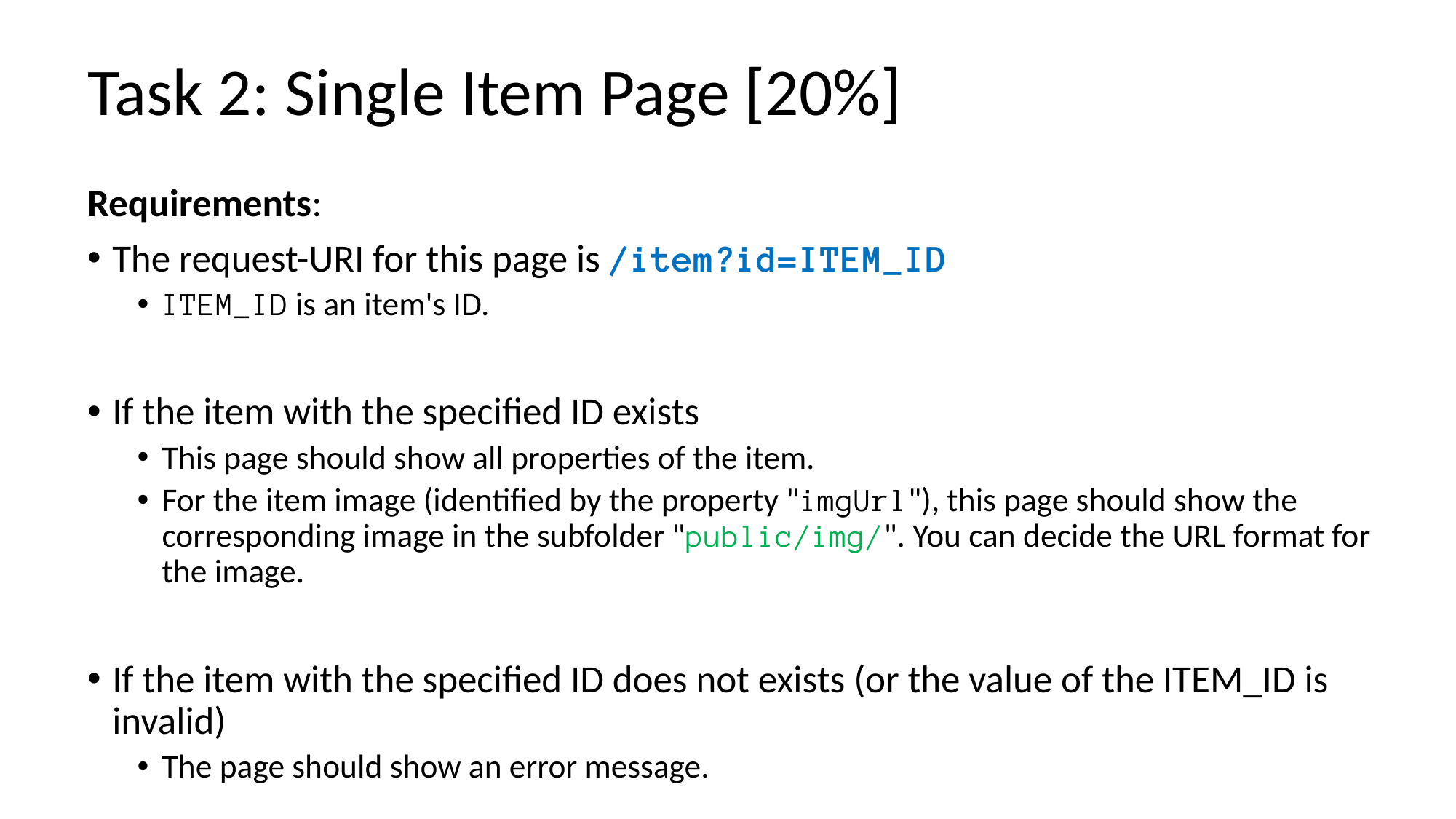

# Task 2: Single Item Page [20%]
Requirements:
The request-URI for this page is /item?id=ITEM_ID
ITEM_ID is an item's ID.

If the item with the specified ID exists
This page should show all properties of the item.
For the item image (identified by the property "imgUrl"), this page should show the corresponding image in the subfolder "public/img/". You can decide the URL format for the image.

If the item with the specified ID does not exists (or the value of the ITEM_ID is invalid)
The page should show an error message.